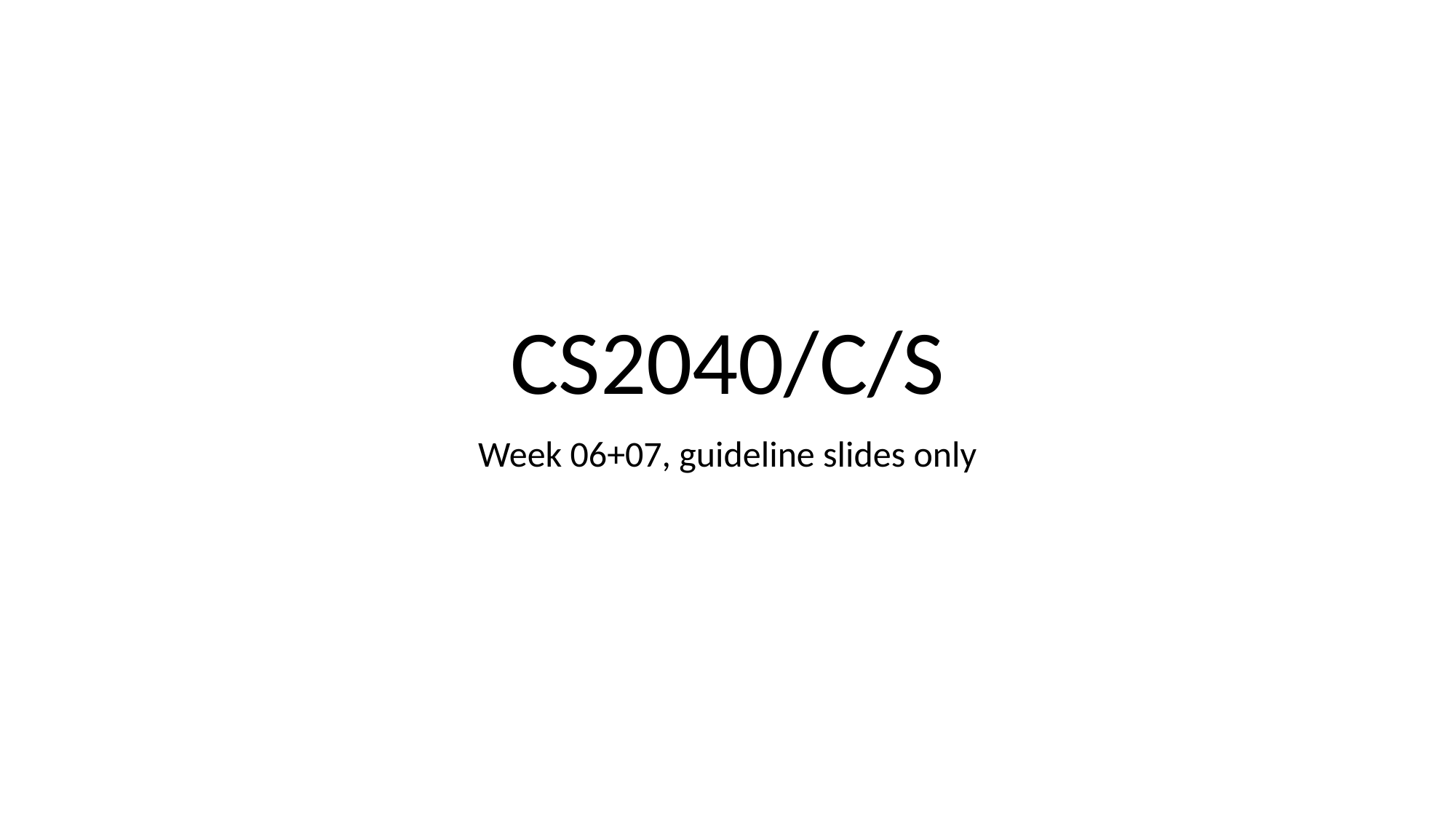

# CS2040/C/S
Week 06+07, guideline slides only